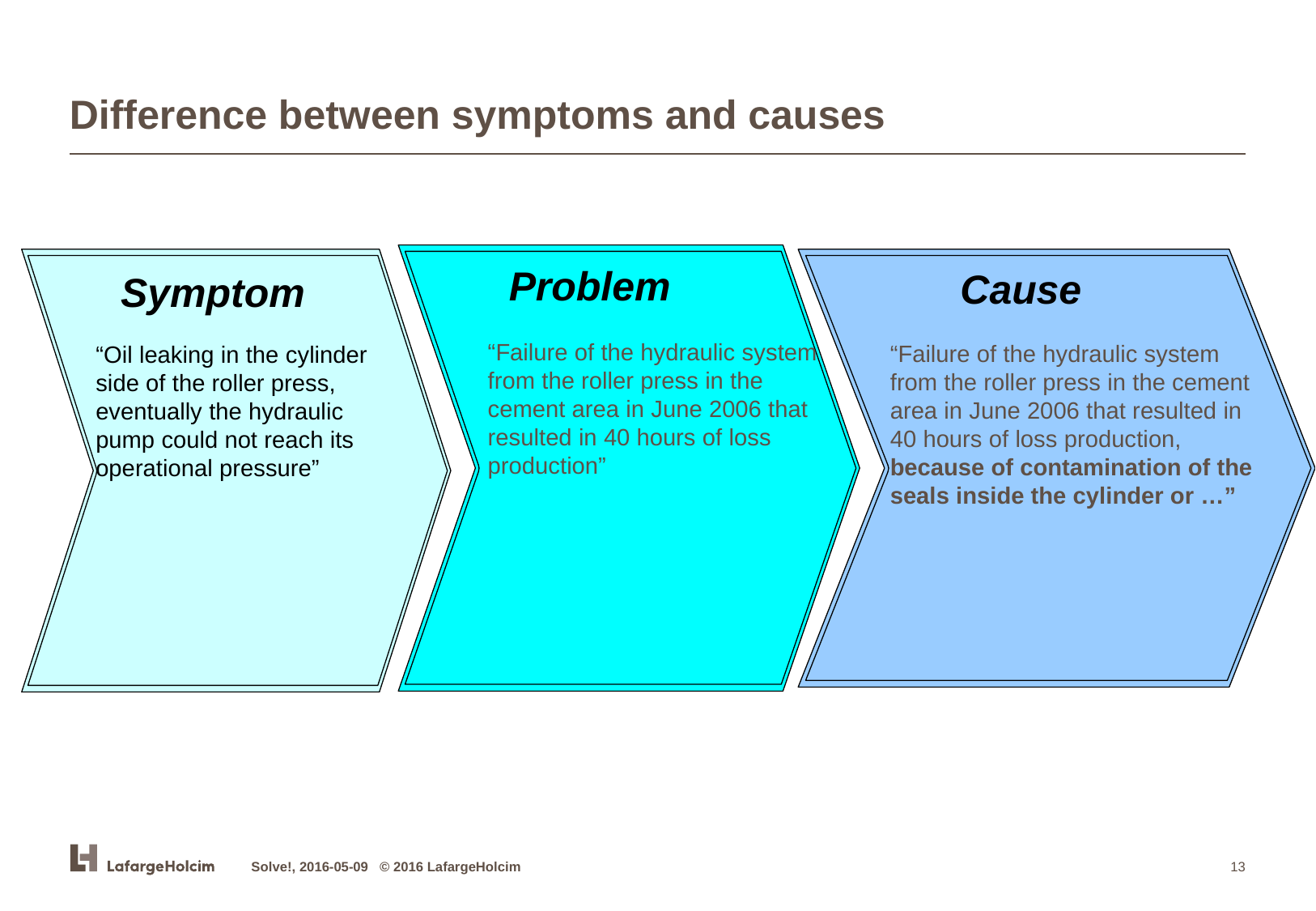

# Difference between symptoms and causes

Symptom
“Oil leaking in the cylinder side of the roller press, eventually the hydraulic pump could not reach its operational pressure”

Cause
“Failure of the hydraulic system from the roller press in the cement area in June 2006 that resulted in 40 hours of loss production, because of contamination of the seals inside the cylinder or …”
Problem
“Failure of the hydraulic system from the roller press in the cement area in June 2006 that resulted in 40 hours of loss production”
Solve!, 2016-05-09   © 2016 LafargeHolcim
13